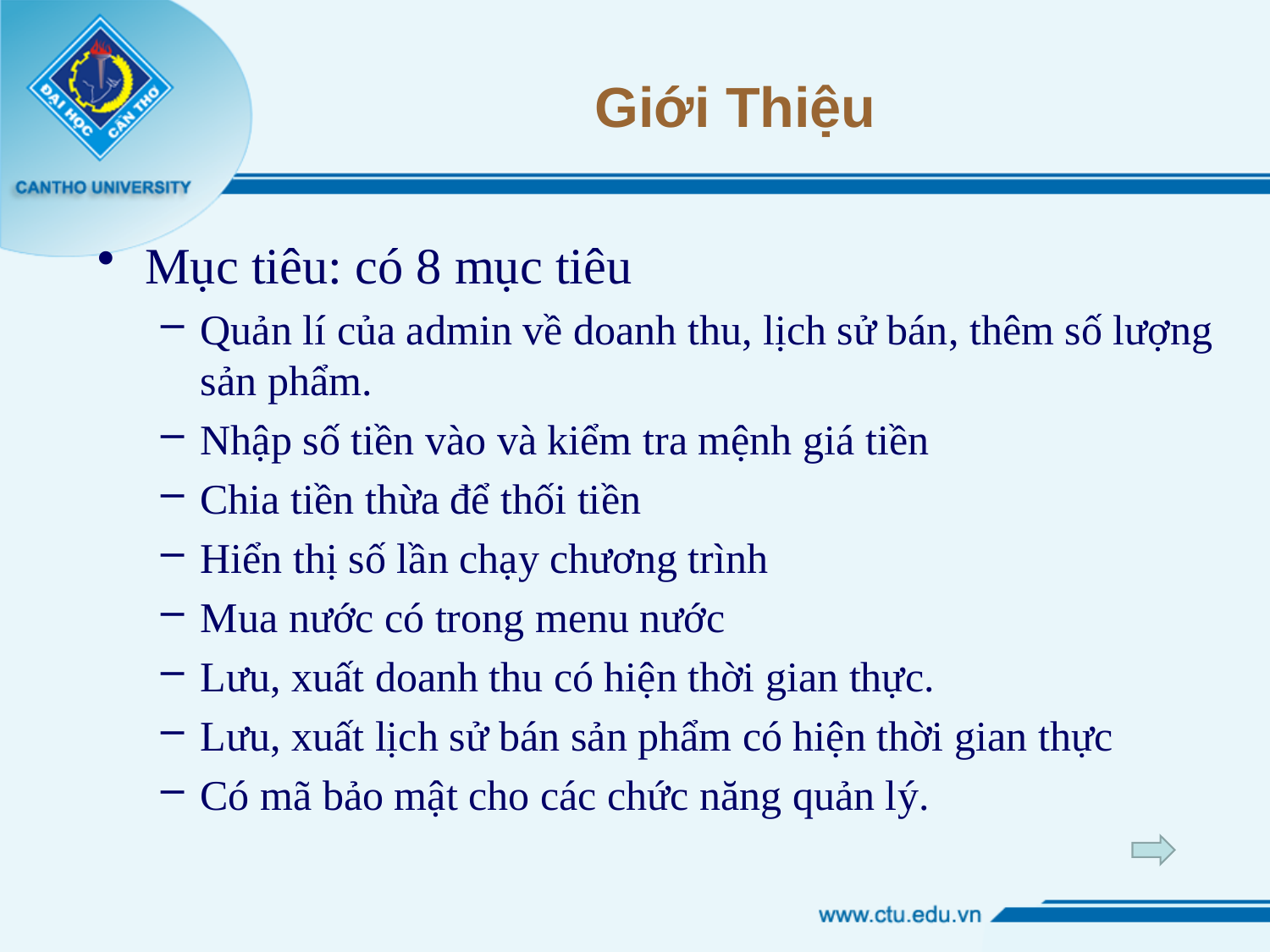

# Giới Thiệu
Mục tiêu: có 8 mục tiêu
Quản lí của admin về doanh thu, lịch sử bán, thêm số lượng sản phẩm.
Nhập số tiền vào và kiểm tra mệnh giá tiền
Chia tiền thừa để thối tiền
Hiển thị số lần chạy chương trình
Mua nước có trong menu nước
Lưu, xuất doanh thu có hiện thời gian thực.
Lưu, xuất lịch sử bán sản phẩm có hiện thời gian thực
Có mã bảo mật cho các chức năng quản lý.